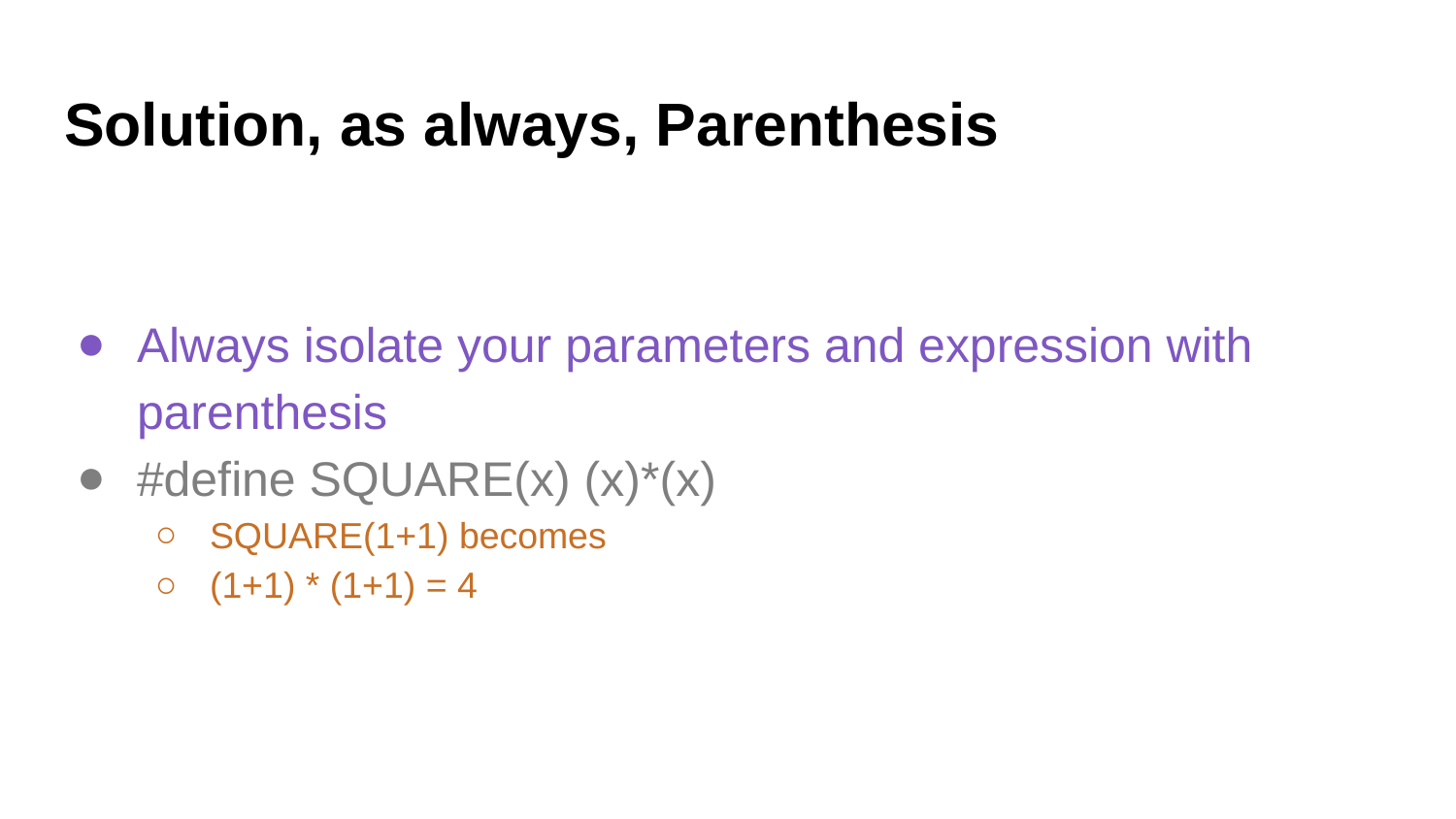

# Solution, as always, Parenthesis
Always isolate your parameters and expression with parenthesis
#define SQUARE(x) (x)*(x)
SQUARE(1+1) becomes
(1+1) * (1+1) = 4